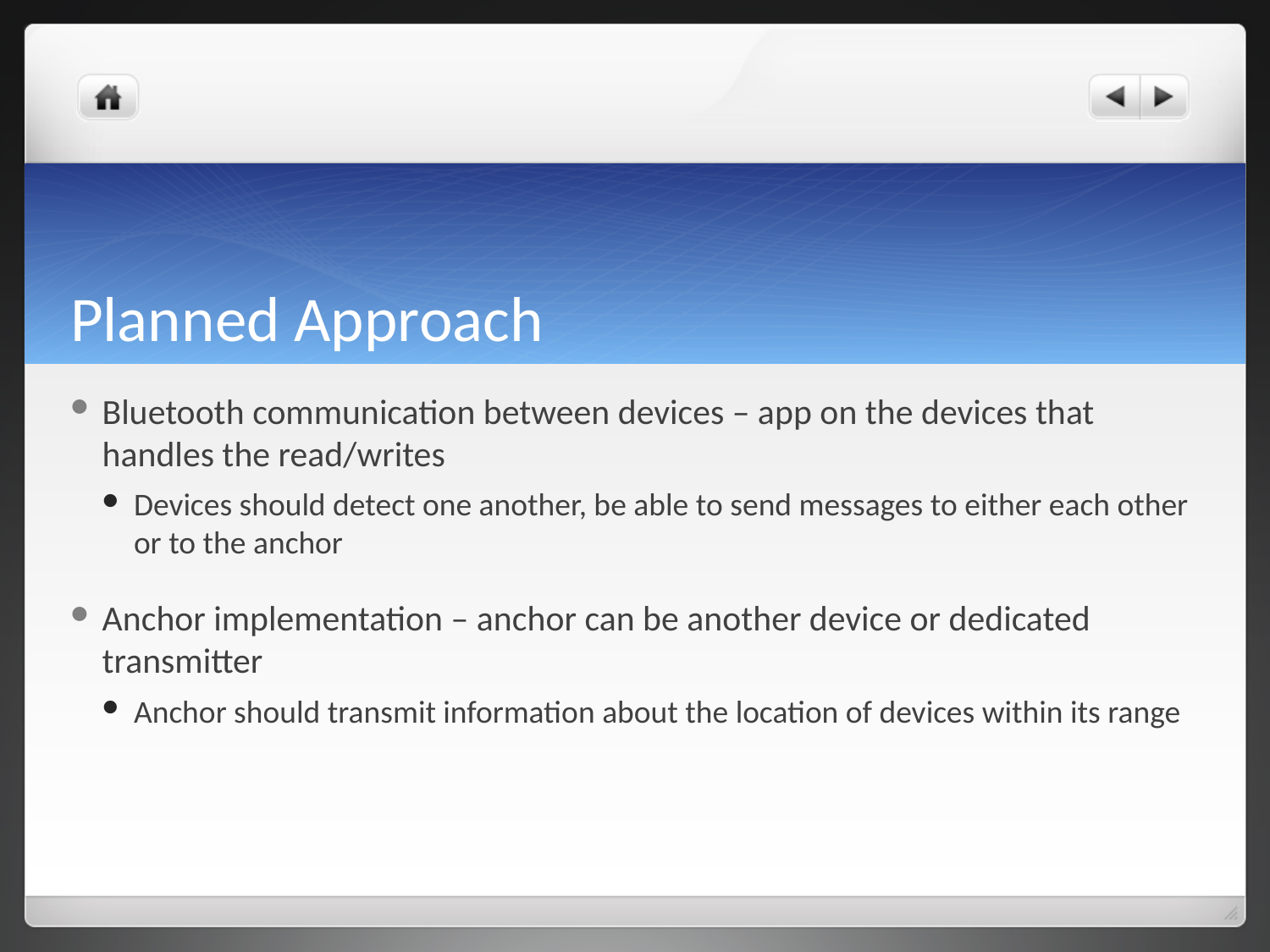

# Planned Approach
Bluetooth communication between devices – app on the devices that handles the read/writes
Devices should detect one another, be able to send messages to either each other or to the anchor
Anchor implementation – anchor can be another device or dedicated transmitter
Anchor should transmit information about the location of devices within its range